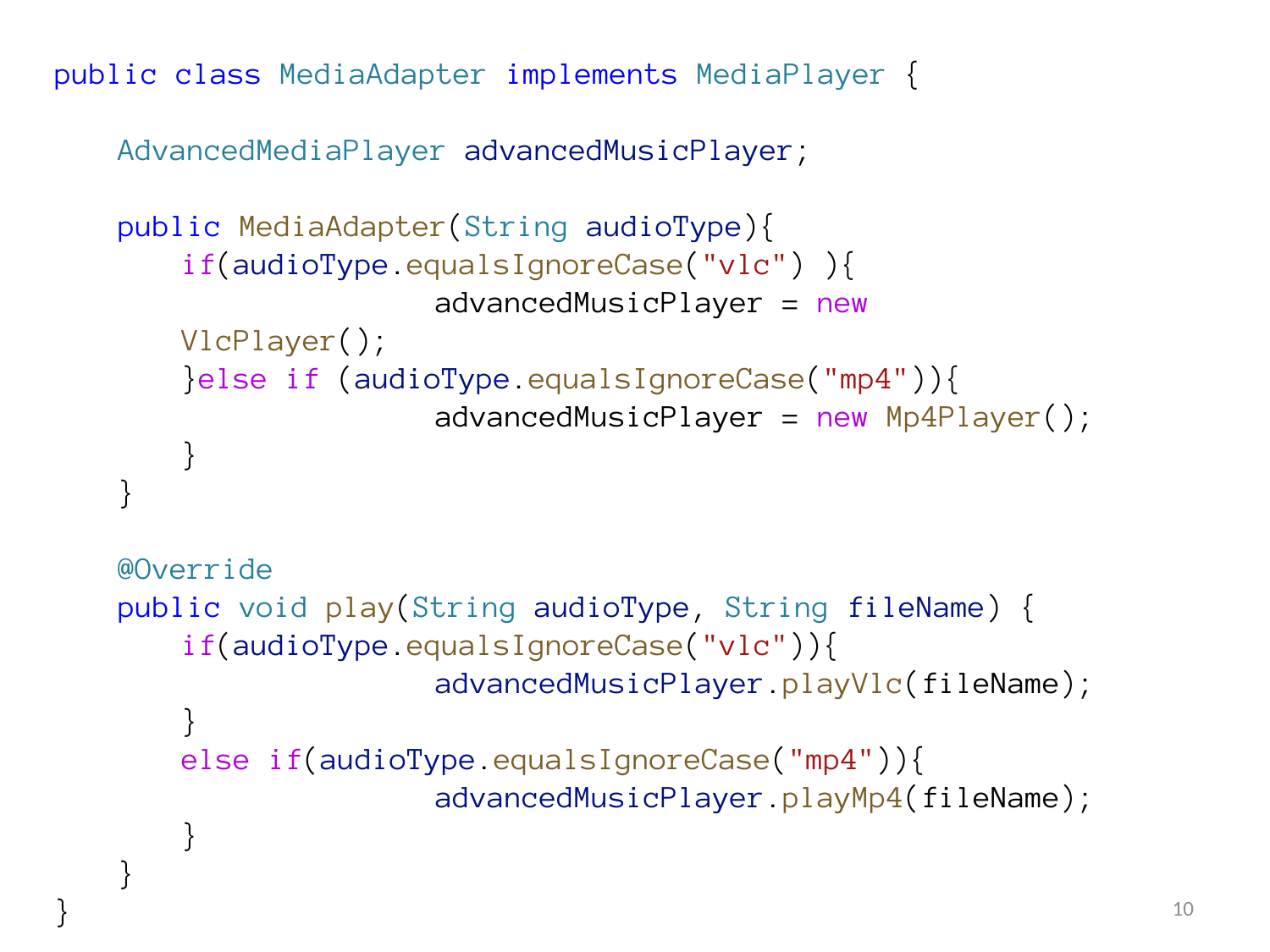

public class MediaAdapter implements MediaPlayer {
AdvancedMediaPlayer advancedMusicPlayer;
public MediaAdapter(String audioType){
if(audioType.equalsIgnoreCase("vlc") ){
		advancedMusicPlayer = new VlcPlayer();
}else if (audioType.equalsIgnoreCase("mp4")){
		advancedMusicPlayer = new Mp4Player();
}
}
@Override
public void play(String audioType, String fileName) {
if(audioType.equalsIgnoreCase("vlc")){
		advancedMusicPlayer.playVlc(fileName);
}
else if(audioType.equalsIgnoreCase("mp4")){
		advancedMusicPlayer.playMp4(fileName);
}
}
}
10